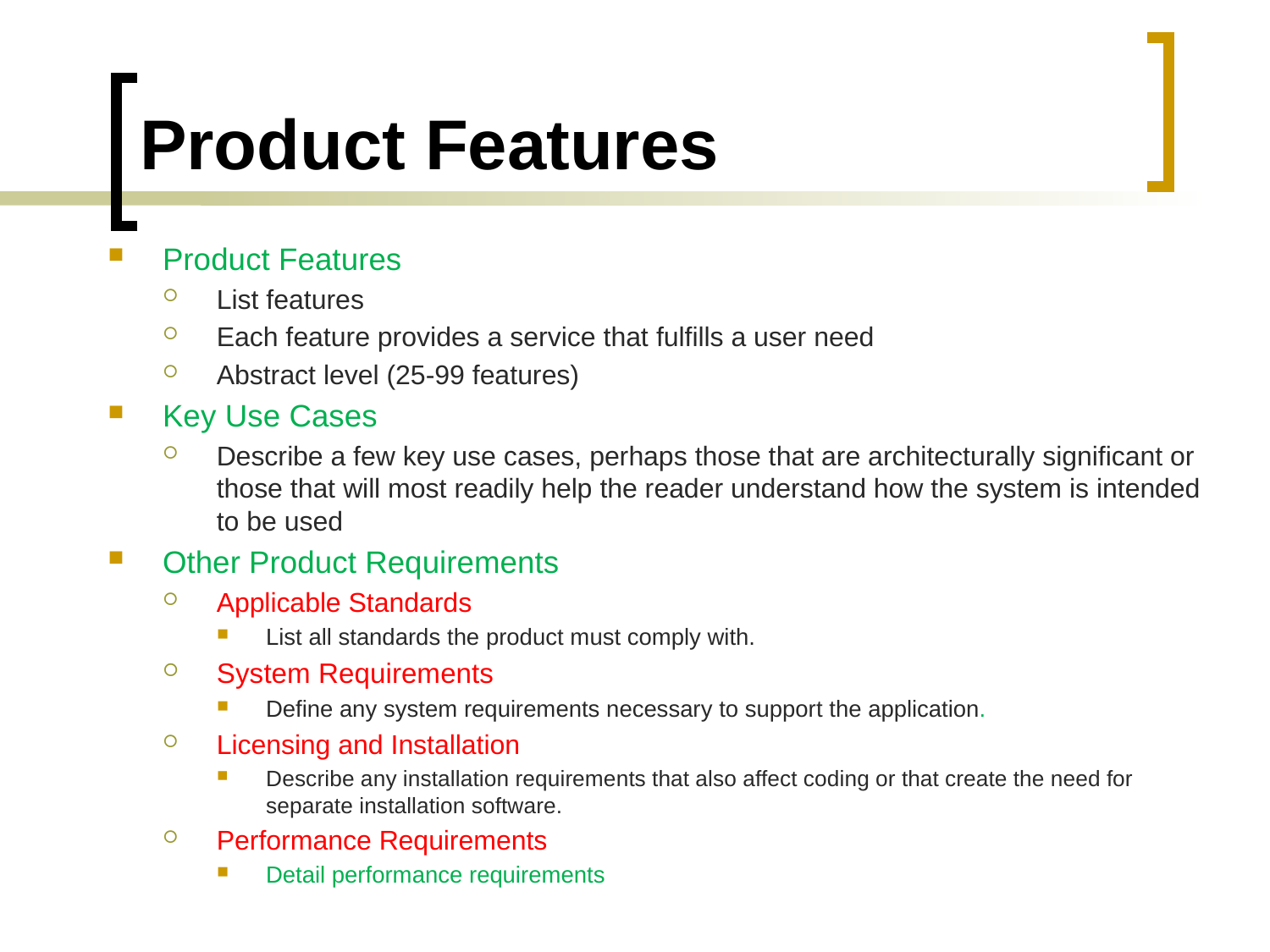

# Product Features
Product Features
List features
Each feature provides a service that fulfills a user need
Abstract level (25-99 features)
Key Use Cases
Describe a few key use cases, perhaps those that are architecturally significant or those that will most readily help the reader understand how the system is intended to be used
Other Product Requirements
Applicable Standards
List all standards the product must comply with.
System Requirements
Define any system requirements necessary to support the application.
Licensing and Installation
Describe any installation requirements that also affect coding or that create the need for separate installation software.
Performance Requirements
Detail performance requirements